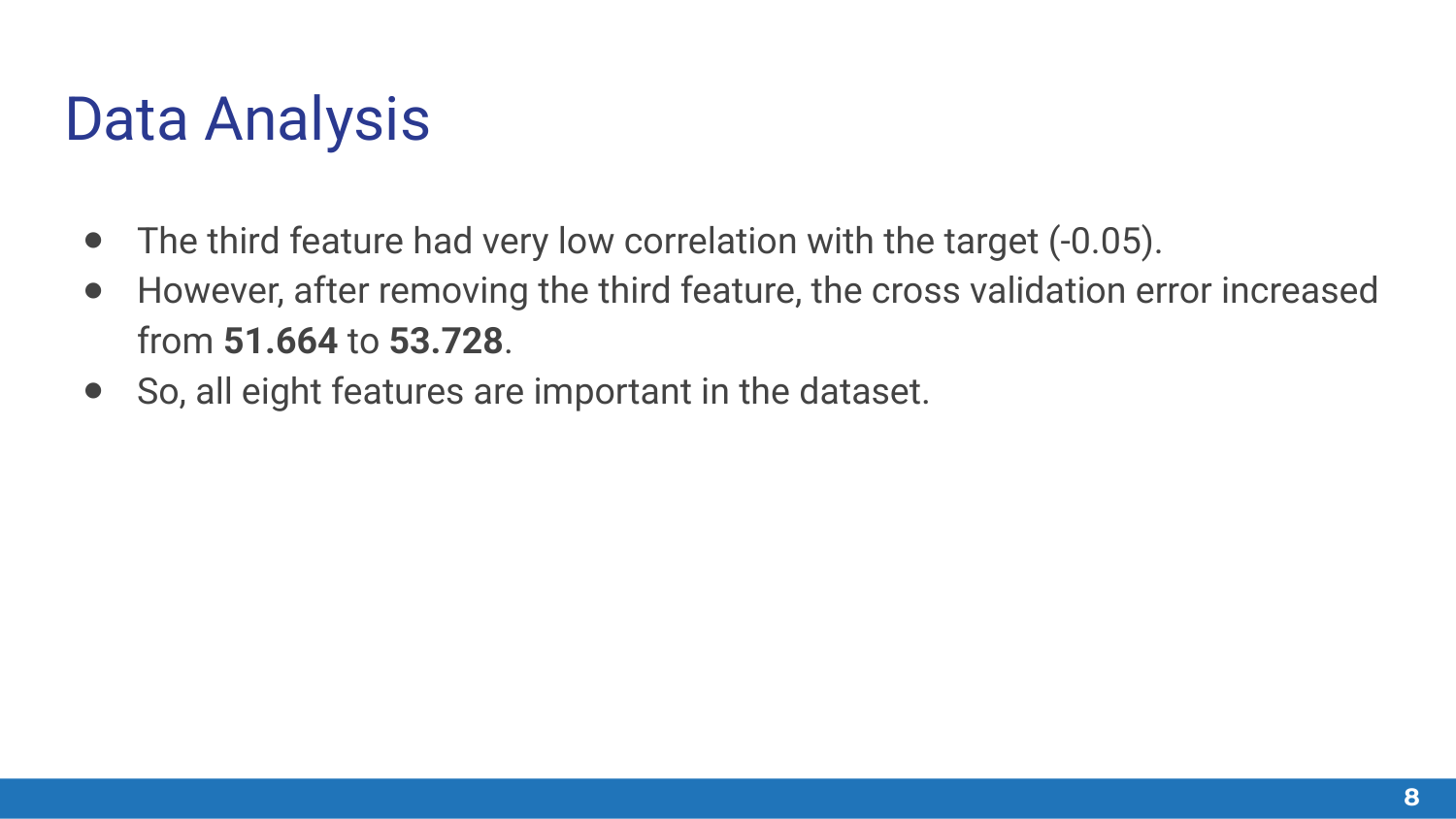

# Data Analysis
The third feature had very low correlation with the target (-0.05).
However, after removing the third feature, the cross validation error increased from 51.664 to 53.728.
So, all eight features are important in the dataset.
8